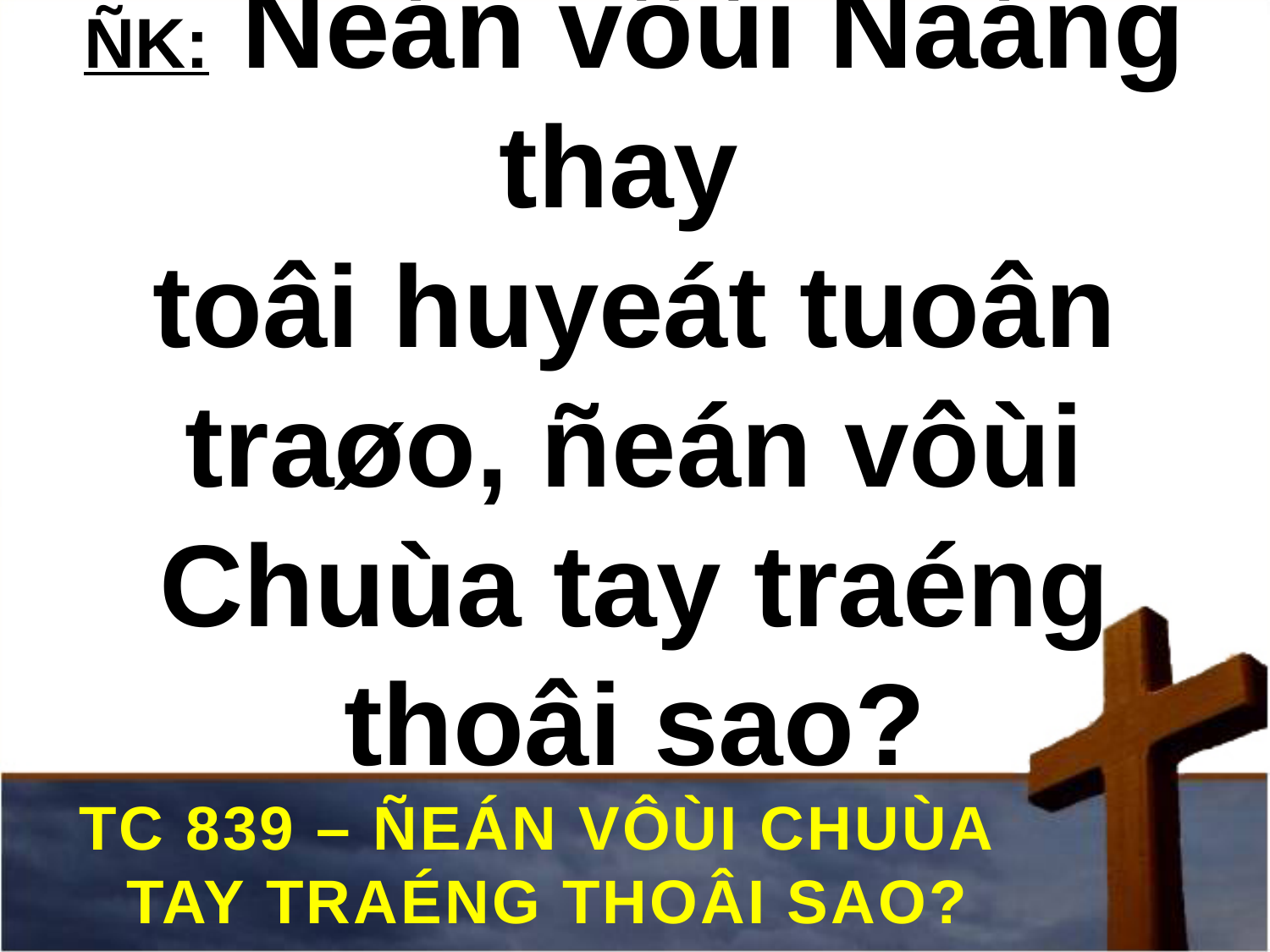

# ÑK: Ñeán vôùi Ñaáng thay toâi huyeát tuoân traøo, ñeán vôùi Chuùa tay traéng thoâi sao?
TC 839 – ÑEÁN VÔÙI CHUÙA
TAY TRAÉNG THOÂI SAO?